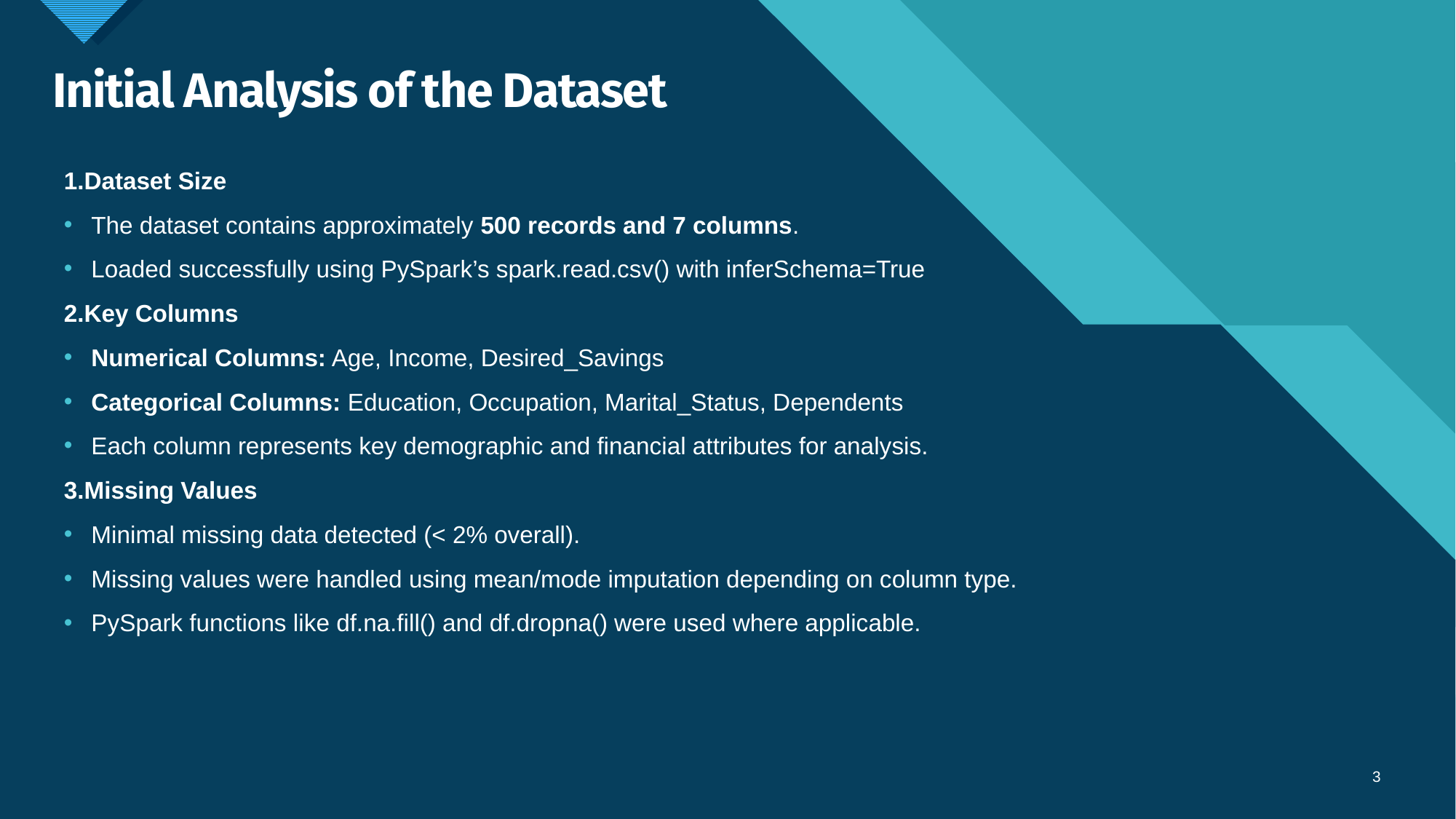

# Initial Analysis of the Dataset
1.Dataset Size
The dataset contains approximately 500 records and 7 columns.
Loaded successfully using PySpark’s spark.read.csv() with inferSchema=True
2.Key Columns
Numerical Columns: Age, Income, Desired_Savings
Categorical Columns: Education, Occupation, Marital_Status, Dependents
Each column represents key demographic and financial attributes for analysis.
3.Missing Values
Minimal missing data detected (< 2% overall).
Missing values were handled using mean/mode imputation depending on column type.
PySpark functions like df.na.fill() and df.dropna() were used where applicable.

3